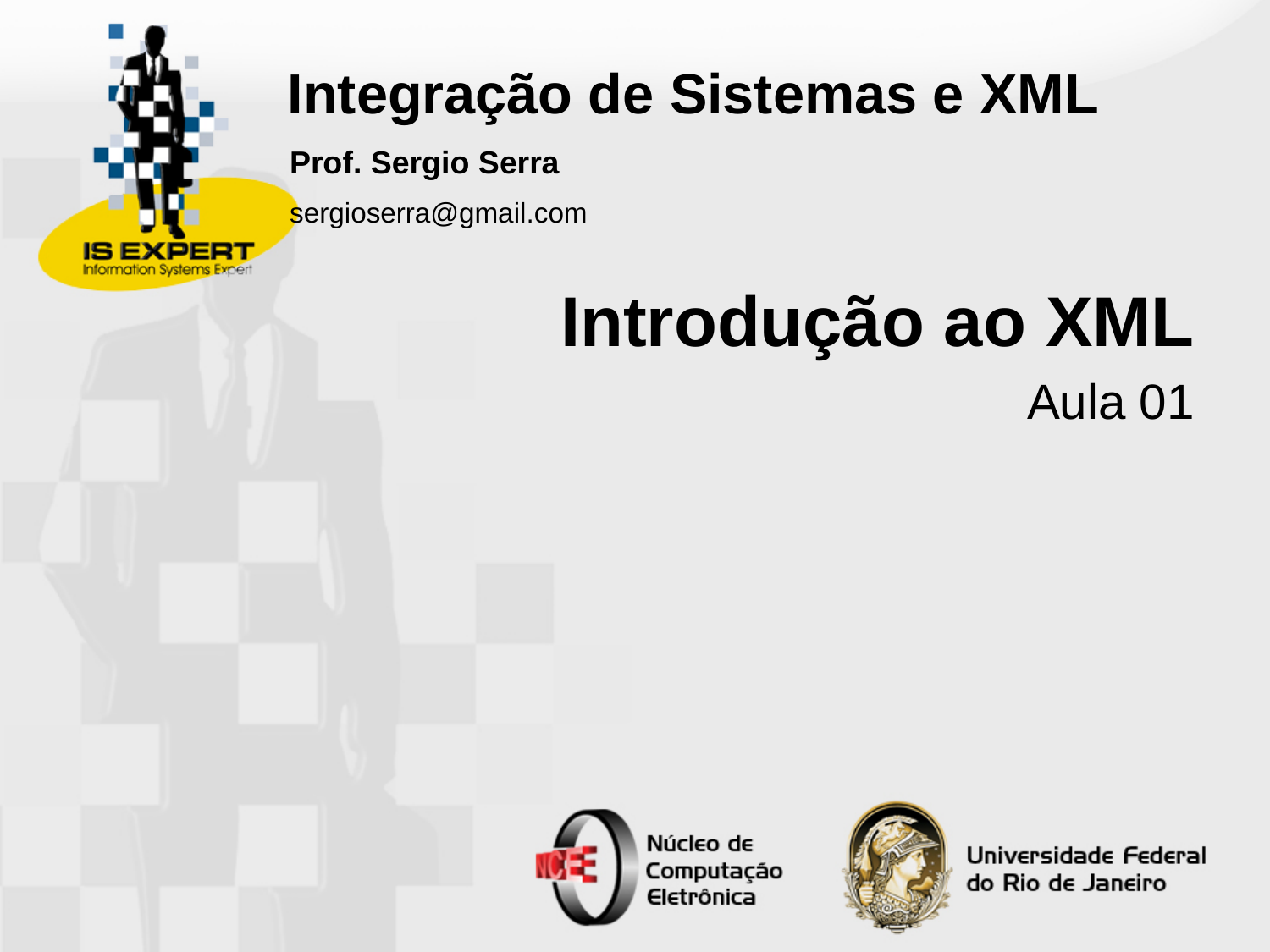

# Integração de Sistemas e XML
Prof. Sergio Serra
sergioserra@gmail.com
Introdução ao XML
Aula 01